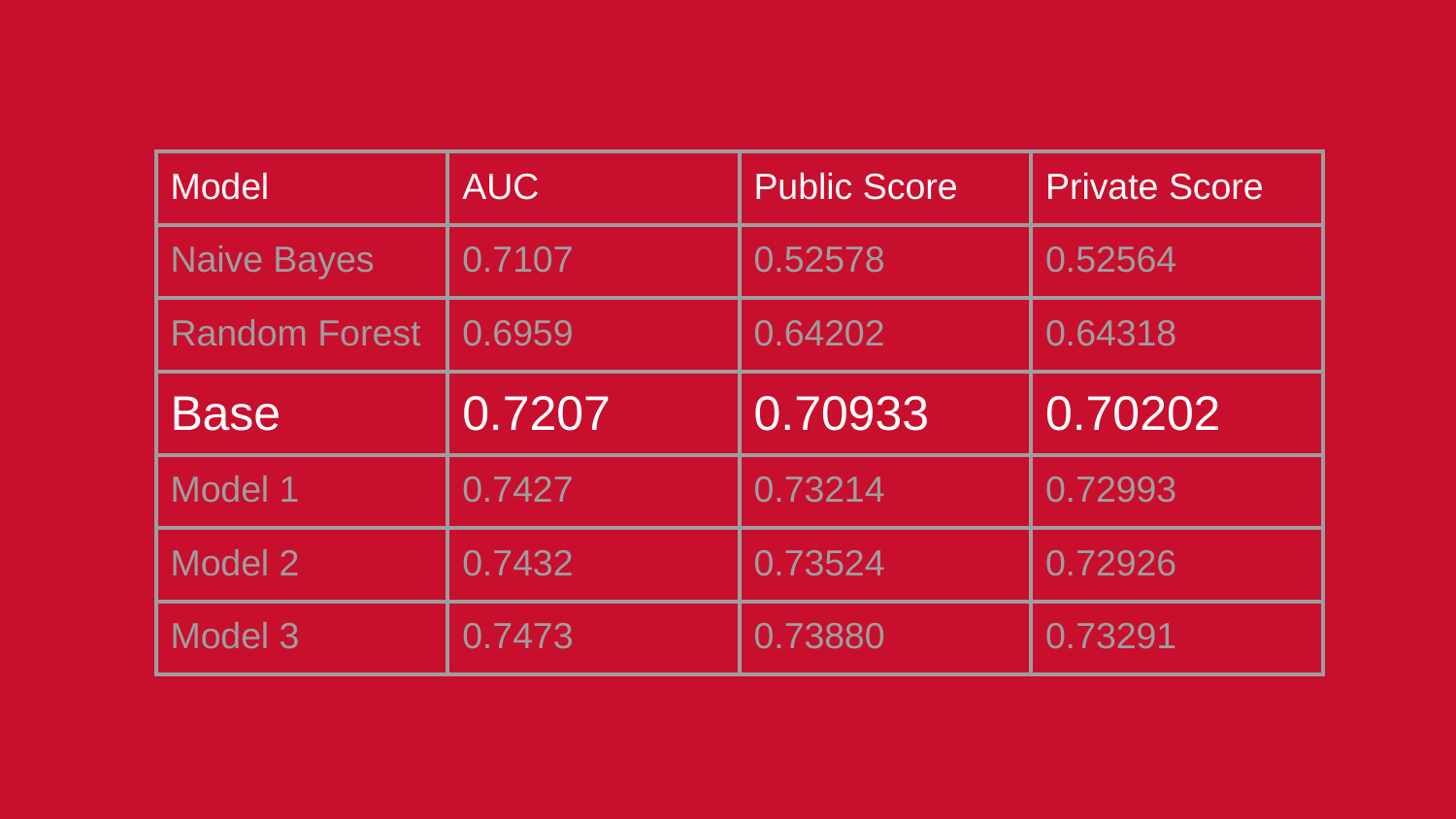

| Model | AUC | Public Score | Private Score |
| --- | --- | --- | --- |
| Naive Bayes | 0.7107 | 0.52578 | 0.52564 |
| Random Forest | 0.6959 | 0.64202 | 0.64318 |
| Base | 0.7207 | 0.70933 | 0.70202 |
| Model 1 | 0.7427 | 0.73214 | 0.72993 |
| Model 2 | 0.7432 | 0.73524 | 0.72926 |
| Model 3 | 0.7473 | 0.73880 | 0.73291 |